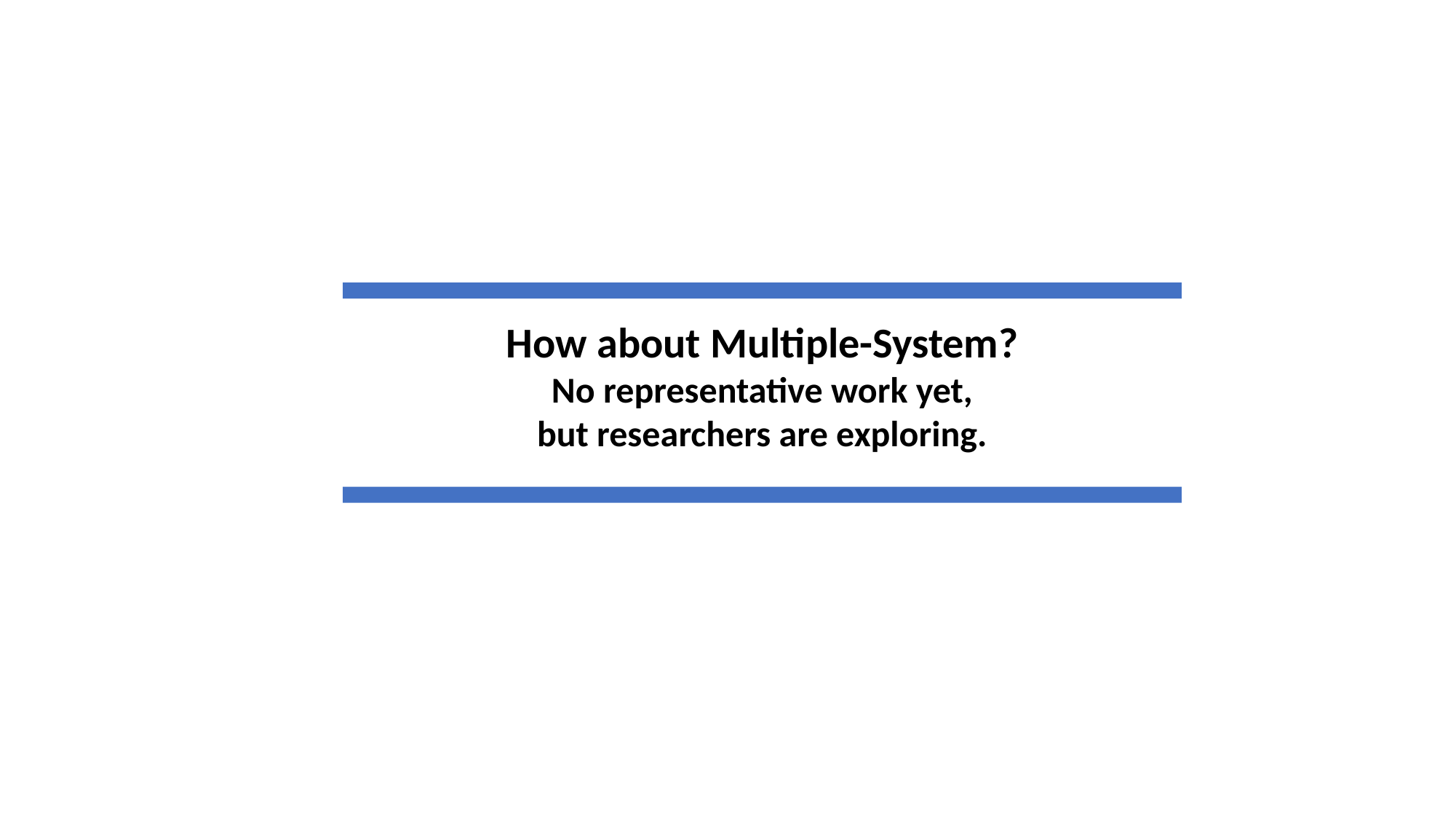

# Preliminaries

How about Multiple-System?
No representative work yet,
but researchers are exploring.